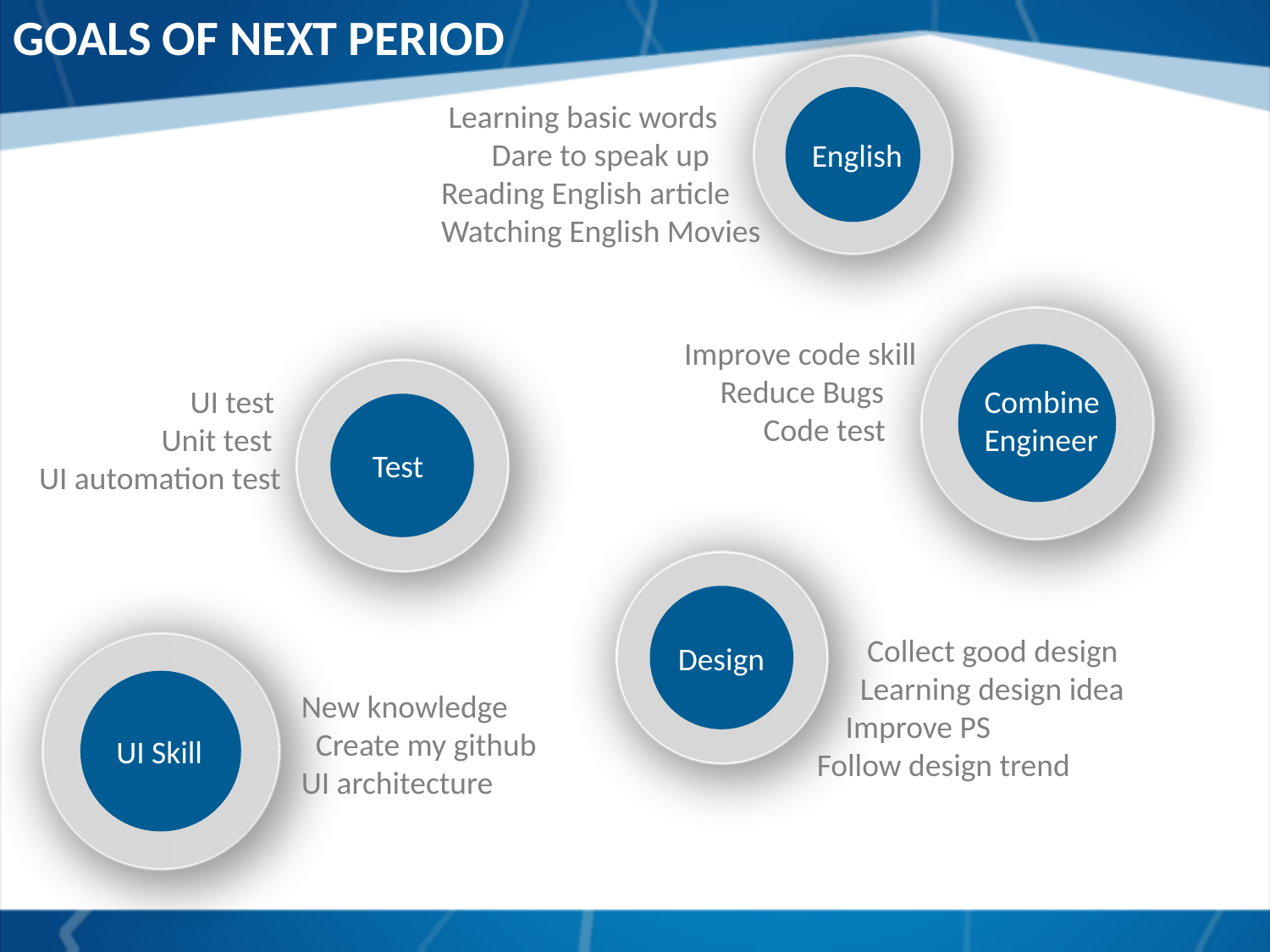

GOALS OF NEXT PERIOD

 Learning basic words
       Dare to speak up
Reading English article
Watching English Movies

English

Improve code skill
     Reduce Bugs
           Code test

                     UI test
                 Unit test
UI automation test
Combine Engineer
Test

       Collect good design
      Learning design idea
    Improve PS
Follow design trend

Design
New knowledge
  Create my github
UI architecture
UI Skill